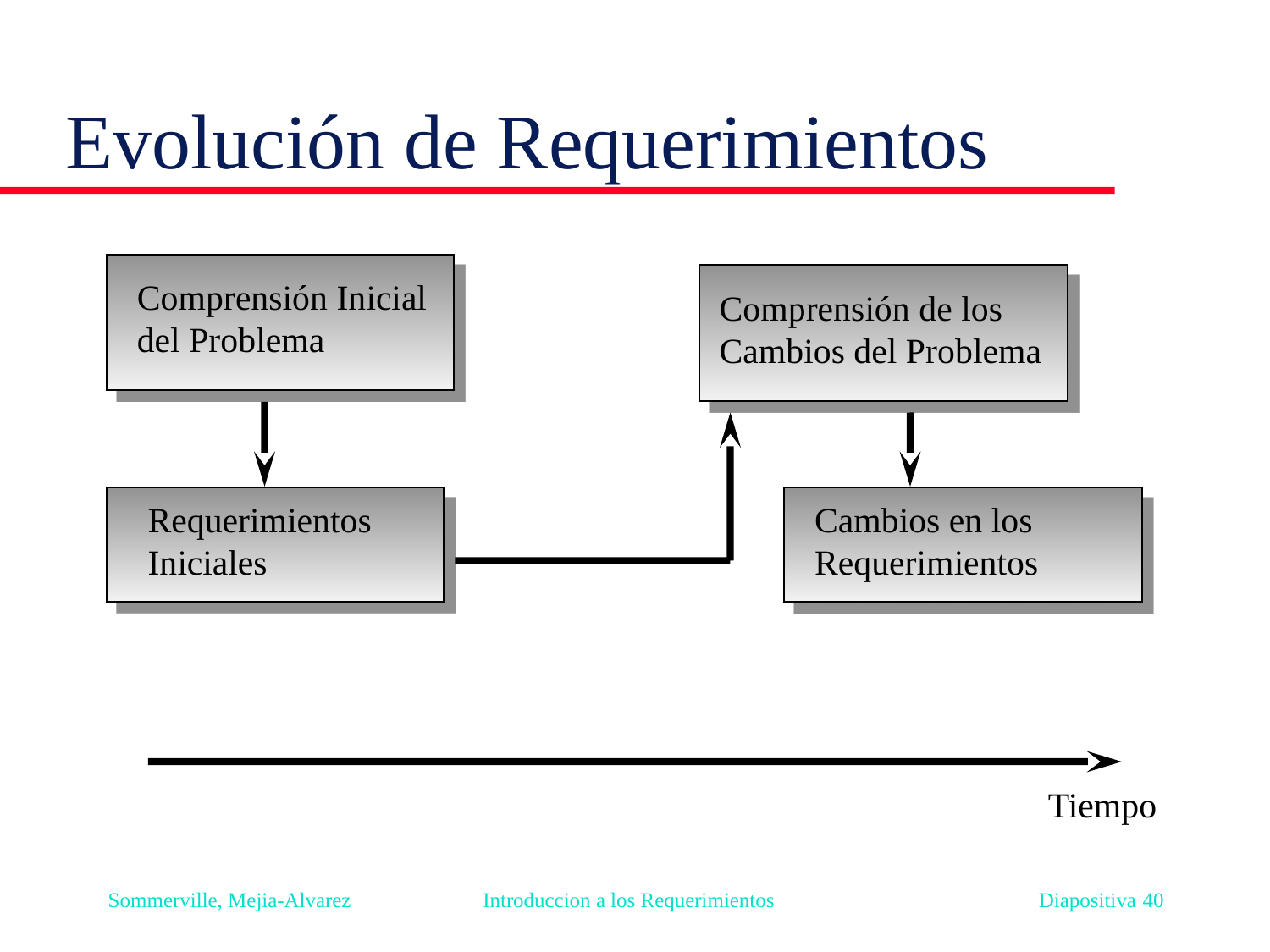

# Evolución de Requerimientos

Comprensión Inicial
del Problema
Comprensión de los
Cambios del Problema

Requerimientos
Iniciales
Cambios en los
Requerimientos

Tiempo
Sommerville, Mejia-Alvarez                         Introduccion a los Requerimientos                                                  Diapositiva 40